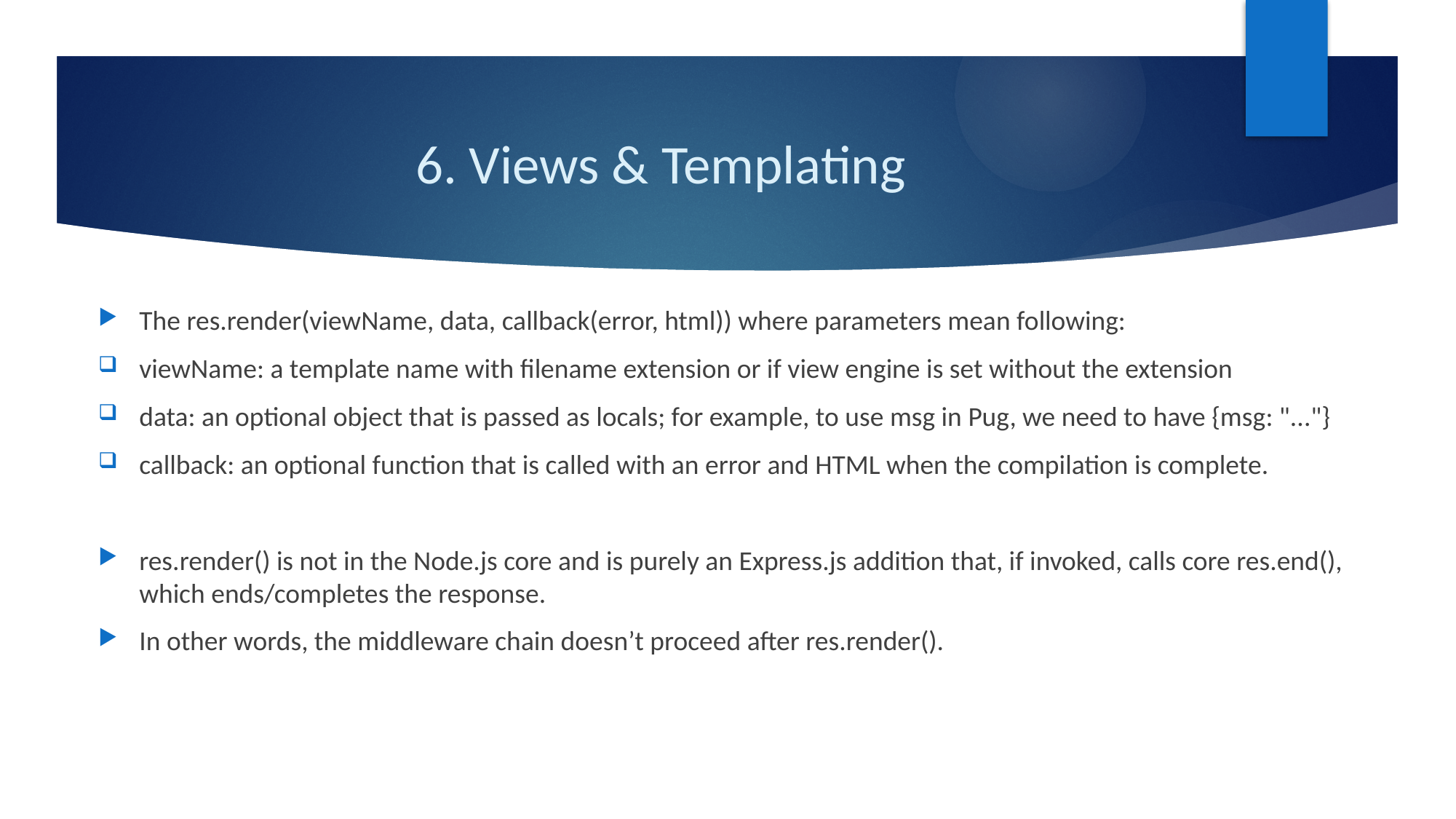

# 6. Views & Templating
The res.render(viewName, data, callback(error, html)) where parameters mean following:
viewName: a template name with filename extension or if view engine is set without the extension
data: an optional object that is passed as locals; for example, to use msg in Pug, we need to have {msg: "..."}
callback: an optional function that is called with an error and HTML when the compilation is complete.

res.render() is not in the Node.js core and is purely an Express.js addition that, if invoked, calls core res.end(), which ends/completes the response.
In other words, the middleware chain doesn’t proceed after res.render().